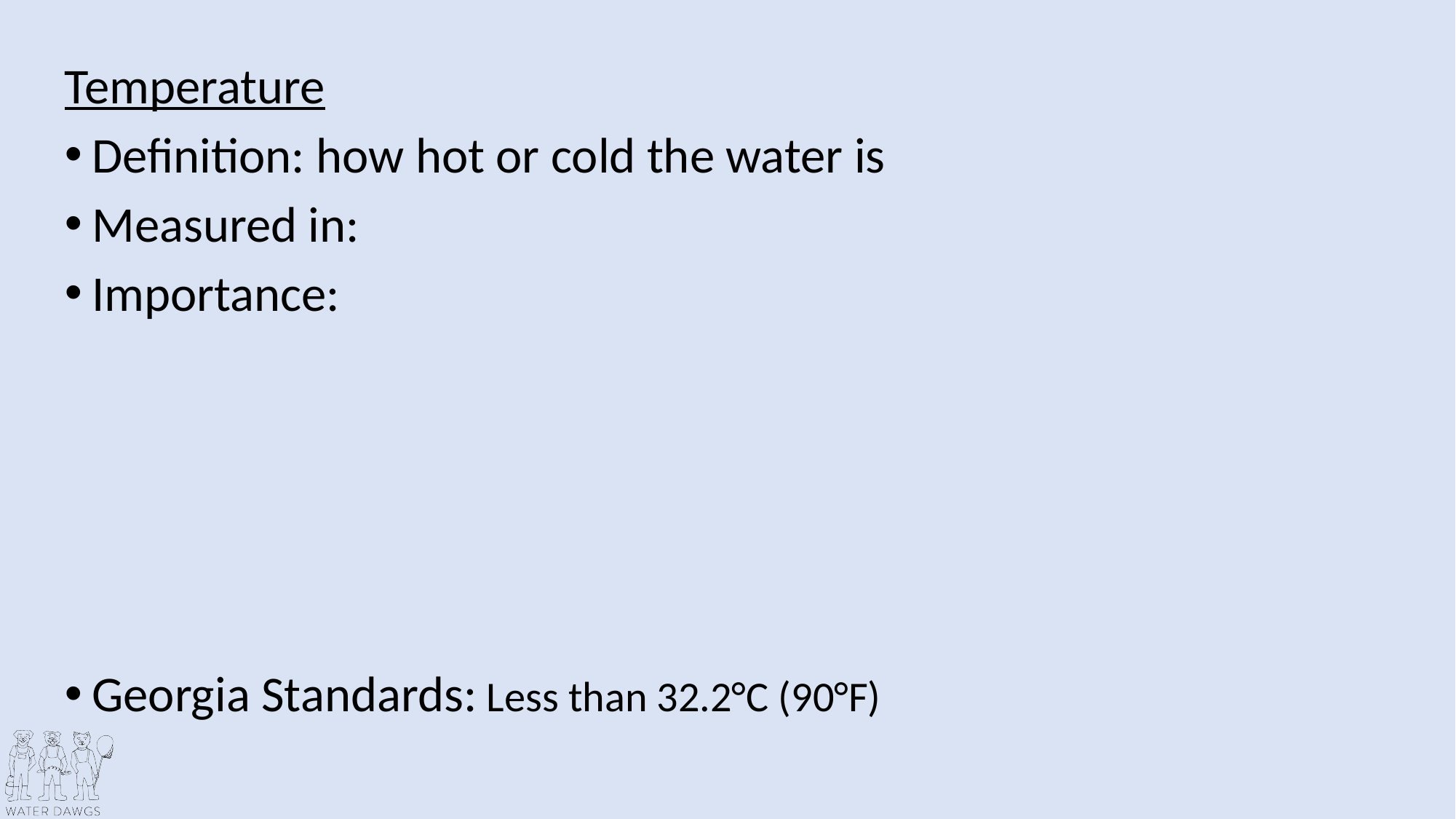

Temperature
Definition: how hot or cold the water is
Measured in:
Importance:

Georgia Standards: Less than 32.2°C (90°F)